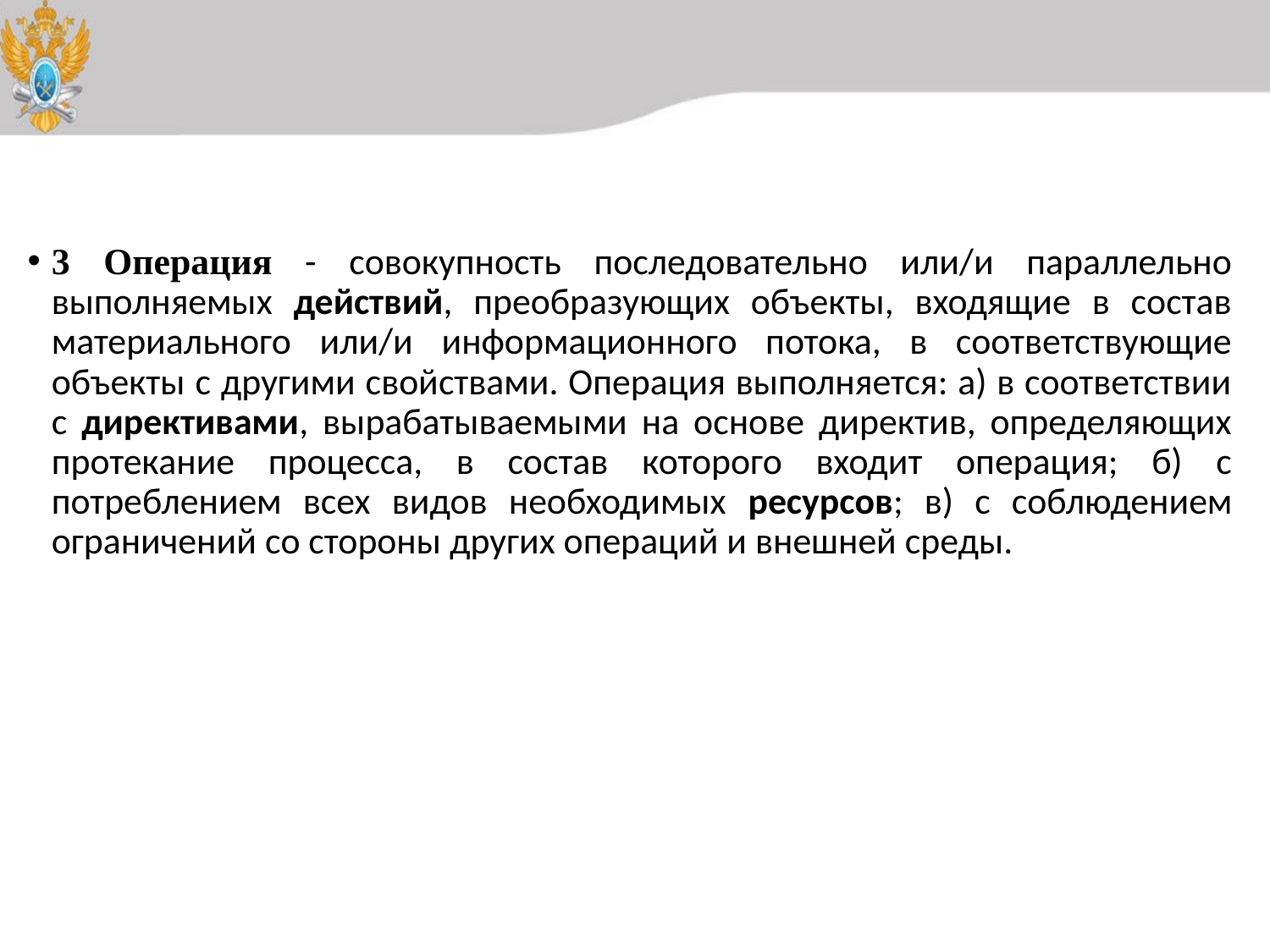

3 Операция - совокупность последовательно или/и параллельно выполняемых действий, преобразующих объекты, входящие в состав материального или/и информационного потока, в соответствующие объекты с другими свойствами. Операция выполняется: а) в соответствии с директивами, вырабатываемыми на основе директив, определяющих протекание процесса, в состав которого входит операция; б) с потреблением всех видов необходимых ресурсов; в) с соблюдением ограничений со стороны других операций и внешней среды.